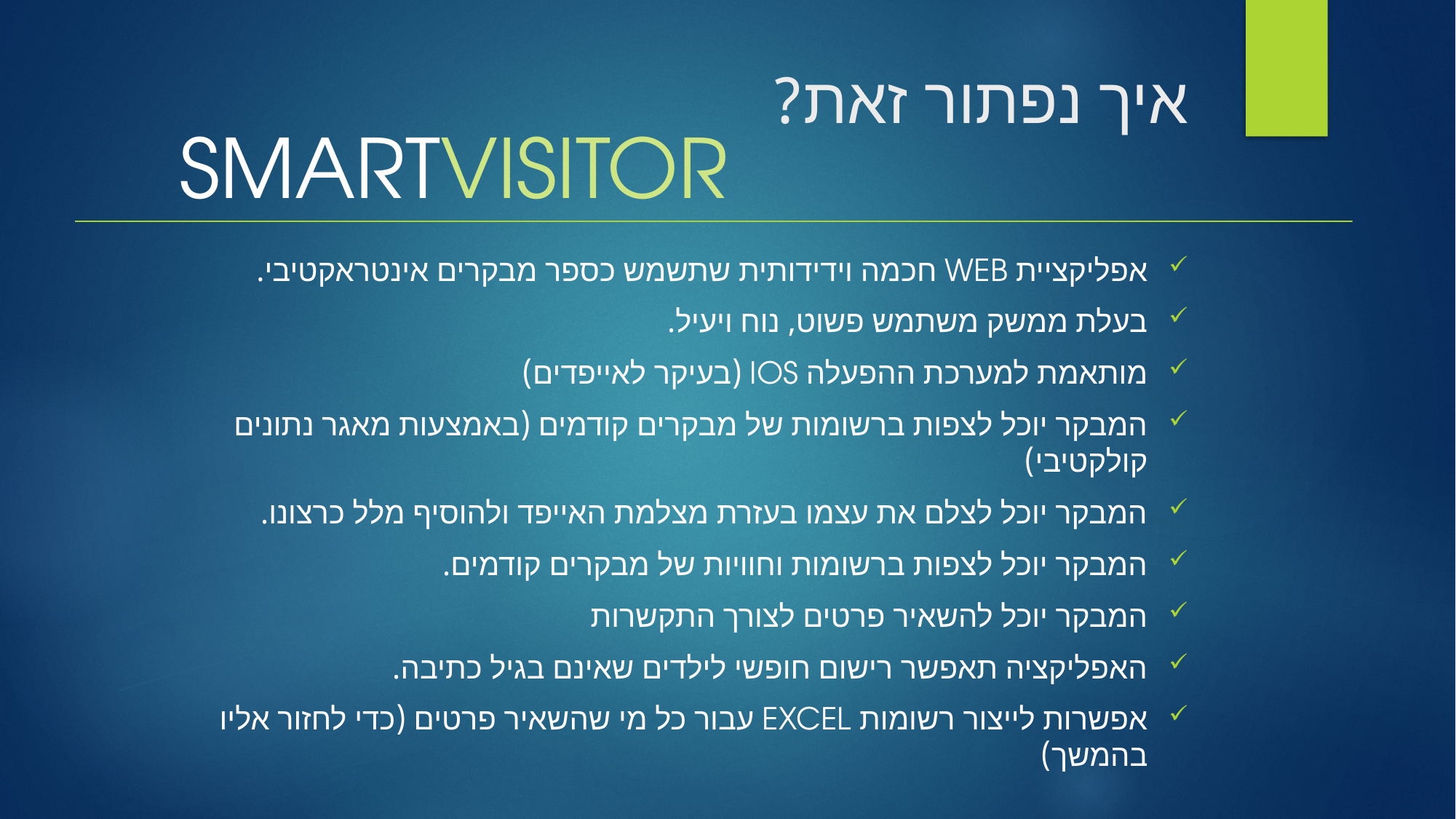

# איך נפתור זאת?
SMARTVISITOR
אפליקציית WEB חכמה וידידותית שתשמש כספר מבקרים אינטראקטיבי.
בעלת ממשק משתמש פשוט, נוח ויעיל.
מותאמת למערכת ההפעלה IOS (בעיקר לאייפדים)
המבקר יוכל לצפות ברשומות של מבקרים קודמים (באמצעות מאגר נתונים קולקטיבי)
המבקר יוכל לצלם את עצמו בעזרת מצלמת האייפד ולהוסיף מלל כרצונו.
המבקר יוכל לצפות ברשומות וחוויות של מבקרים קודמים.
המבקר יוכל להשאיר פרטים לצורך התקשרות
האפליקציה תאפשר רישום חופשי לילדים שאינם בגיל כתיבה.
אפשרות לייצור רשומות EXCEL עבור כל מי שהשאיר פרטים (כדי לחזור אליו בהמשך)